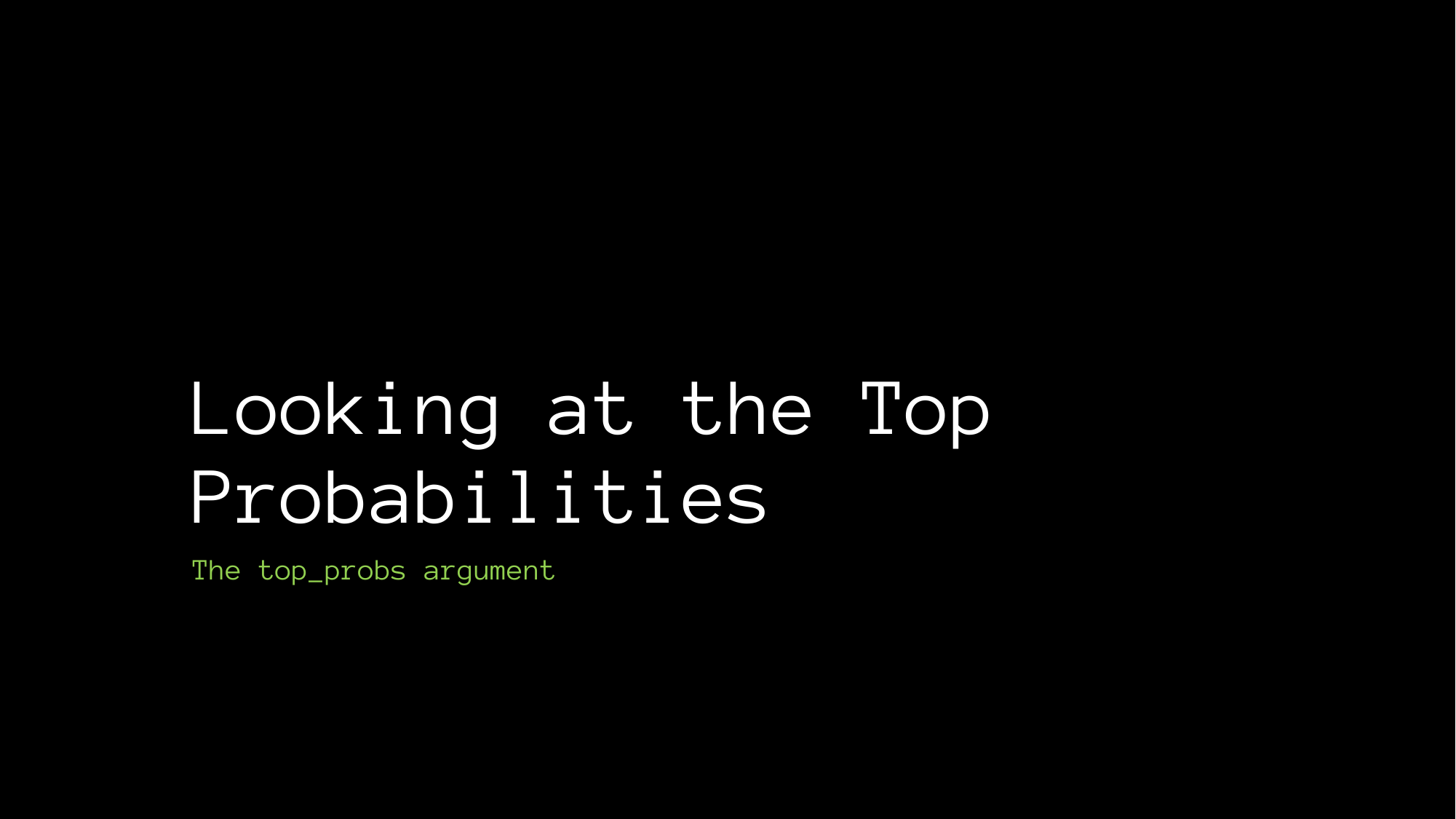

# Looking at the Top Probabilities
The top_probs argument